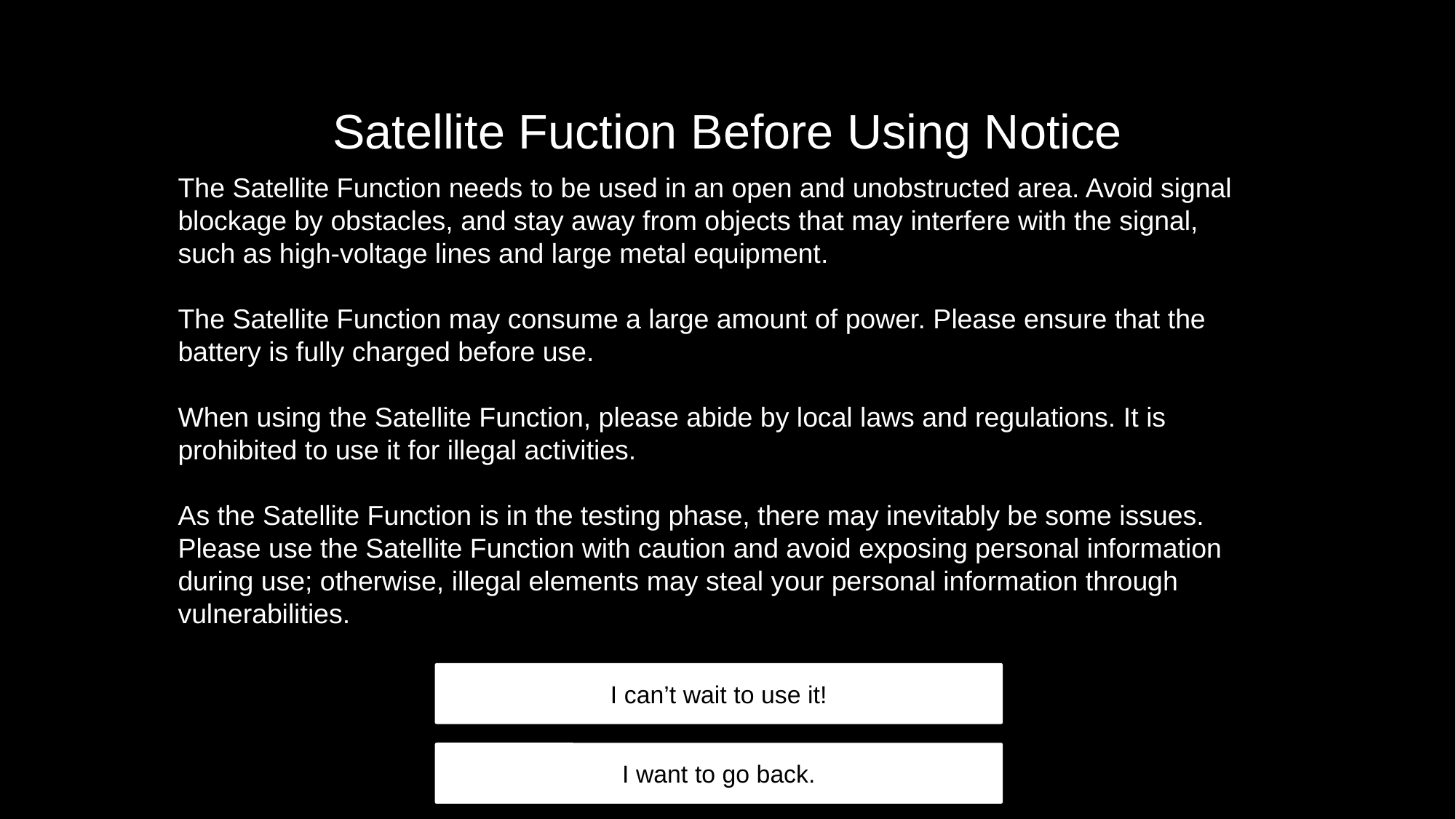

Satellite Fuction Before Using Notice
The Satellite Function needs to be used in an open and unobstructed area. Avoid signal blockage by obstacles, and stay away from objects that may interfere with the signal, such as high-voltage lines and large metal equipment.

The Satellite Function may consume a large amount of power. Please ensure that the battery is fully charged before use.

When using the Satellite Function, please abide by local laws and regulations. It is prohibited to use it for illegal activities.

As the Satellite Function is in the testing phase, there may inevitably be some issues. Please use the Satellite Function with caution and avoid exposing personal information during use; otherwise, illegal elements may steal your personal information through vulnerabilities.
I can’t wait to use it!
I want to go back.